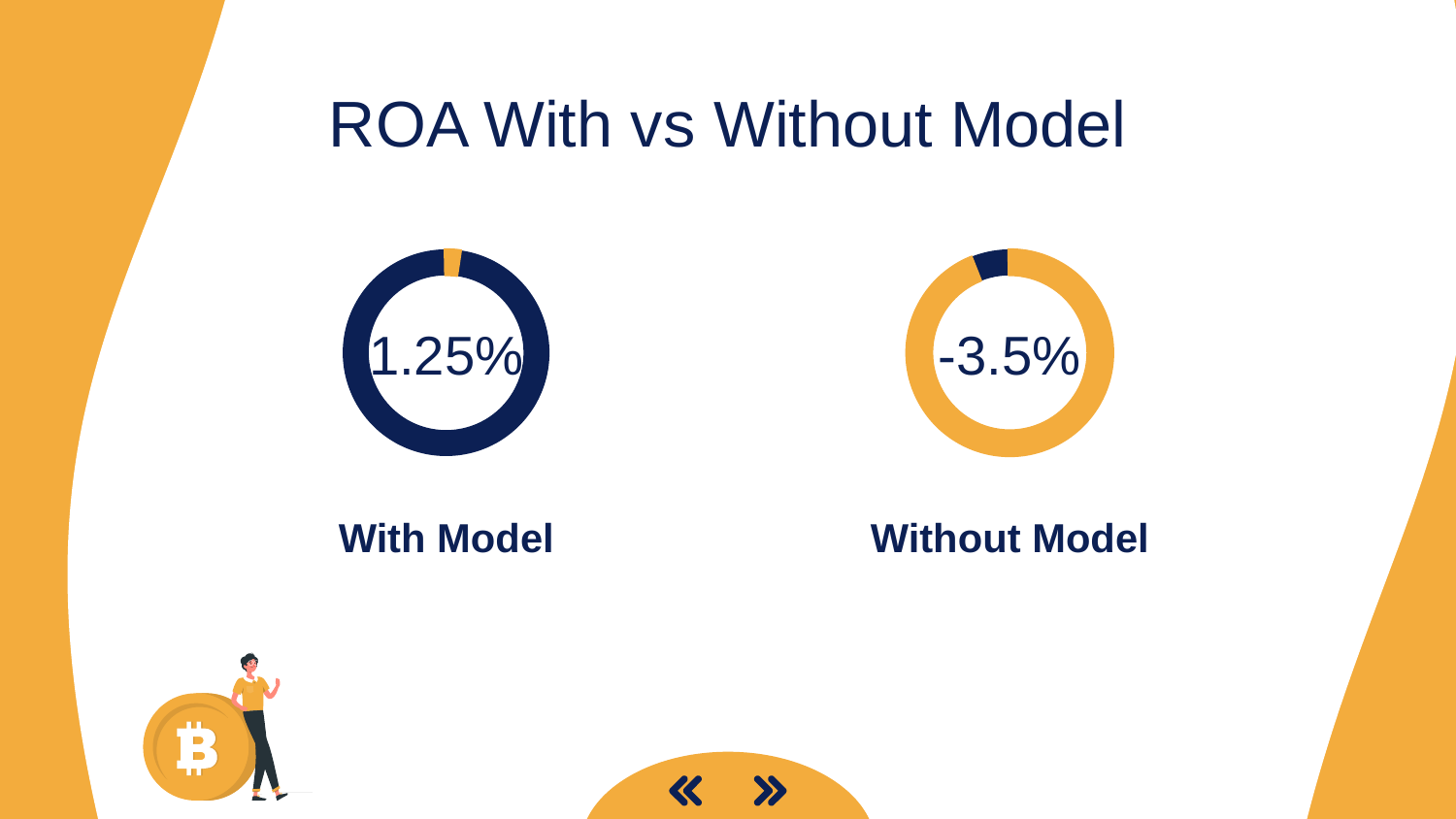

ROA With vs Without Model

# 1.25%
-3.5%
With Model
Without Model